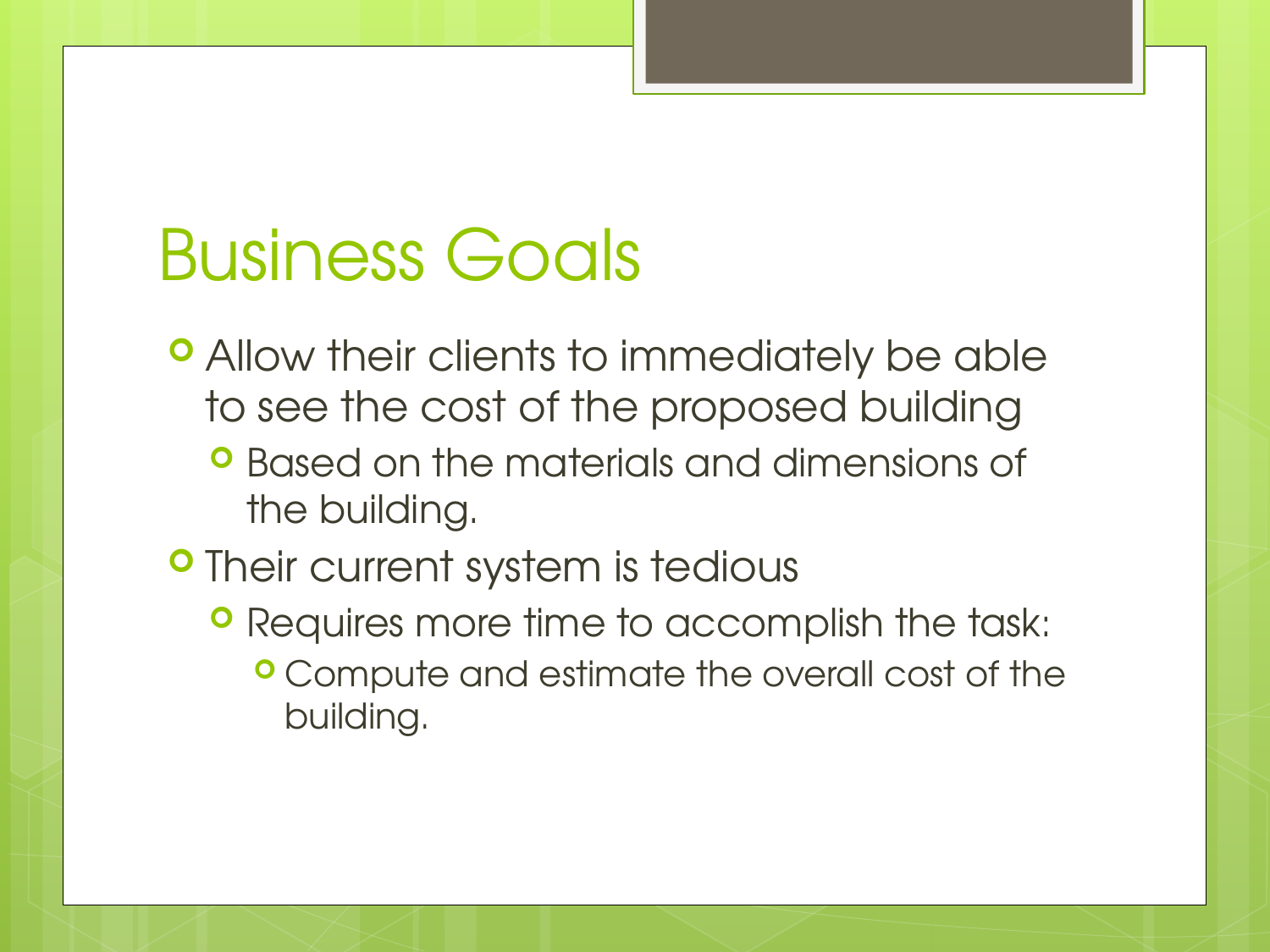

# Business Goals
Allow their clients to immediately be able to see the cost of the proposed building
Based on the materials and dimensions of the building.
Their current system is tedious
Requires more time to accomplish the task:
Compute and estimate the overall cost of the building.